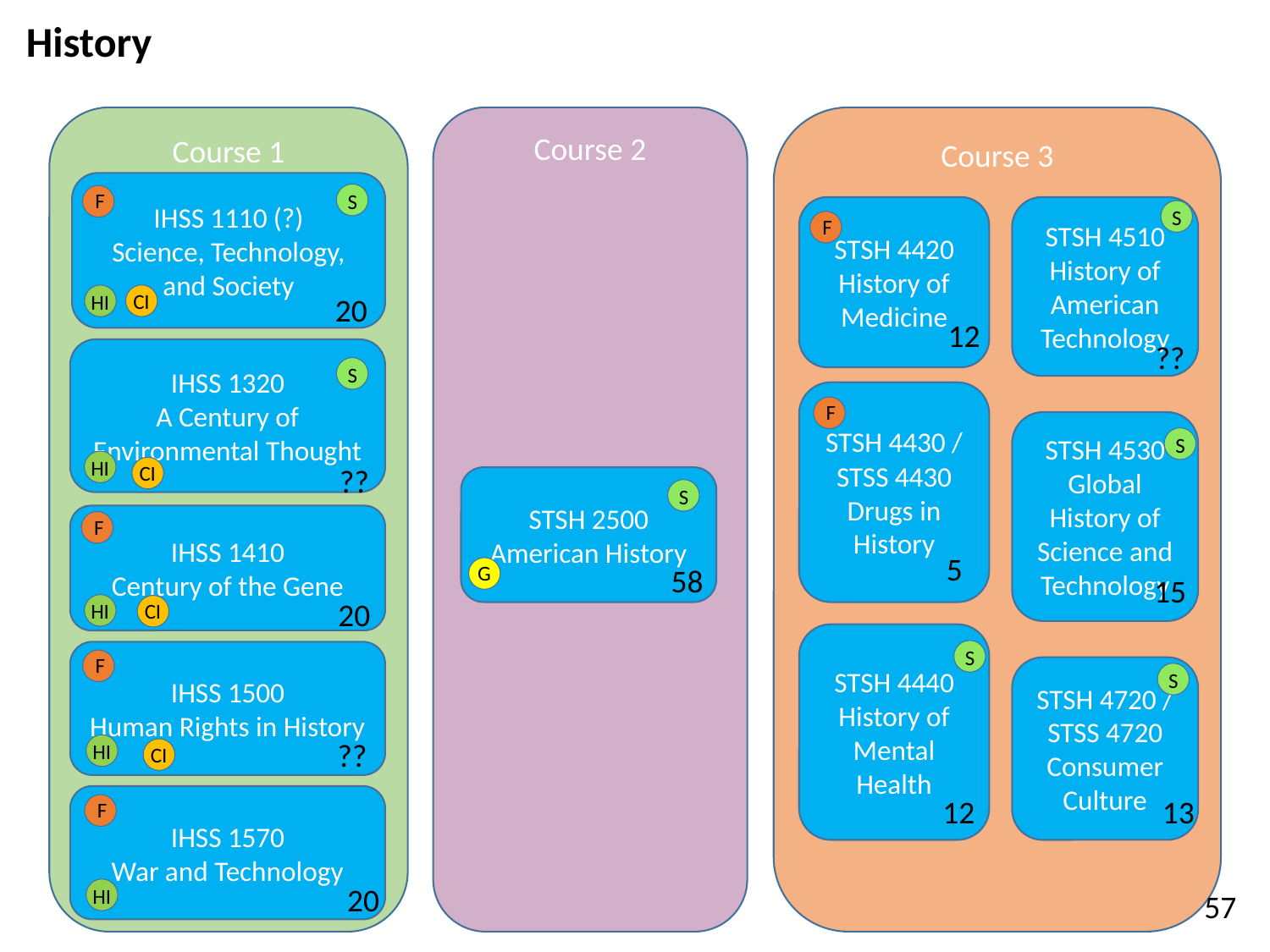

History
Course 1
Course 2
Course 3
IHSS 1110 (?)
Science, Technology, and Society
F

S

STSH 4420
History of Medicine
STSH 4510
History of American Technology
S

F

CI

HI

20
12
??
IHSS 1320
A Century of Environmental Thought
S

STSH 4430 / STSS 4430
Drugs in History
F

STSH 4530
Global History of Science and Technology
S

HI

CI

??
STSH 2500
American History
S

IHSS 1410
Century of the Gene
F

5
G

58
15
20
HI

CI

STSH 4440
History of Mental Health
S

IHSS 1500
Human Rights in History
F

STSH 4720 / STSS 4720
Consumer Culture
S

??
HI

CI

IHSS 1570
War and Technology
12
13
F

20
HI

57